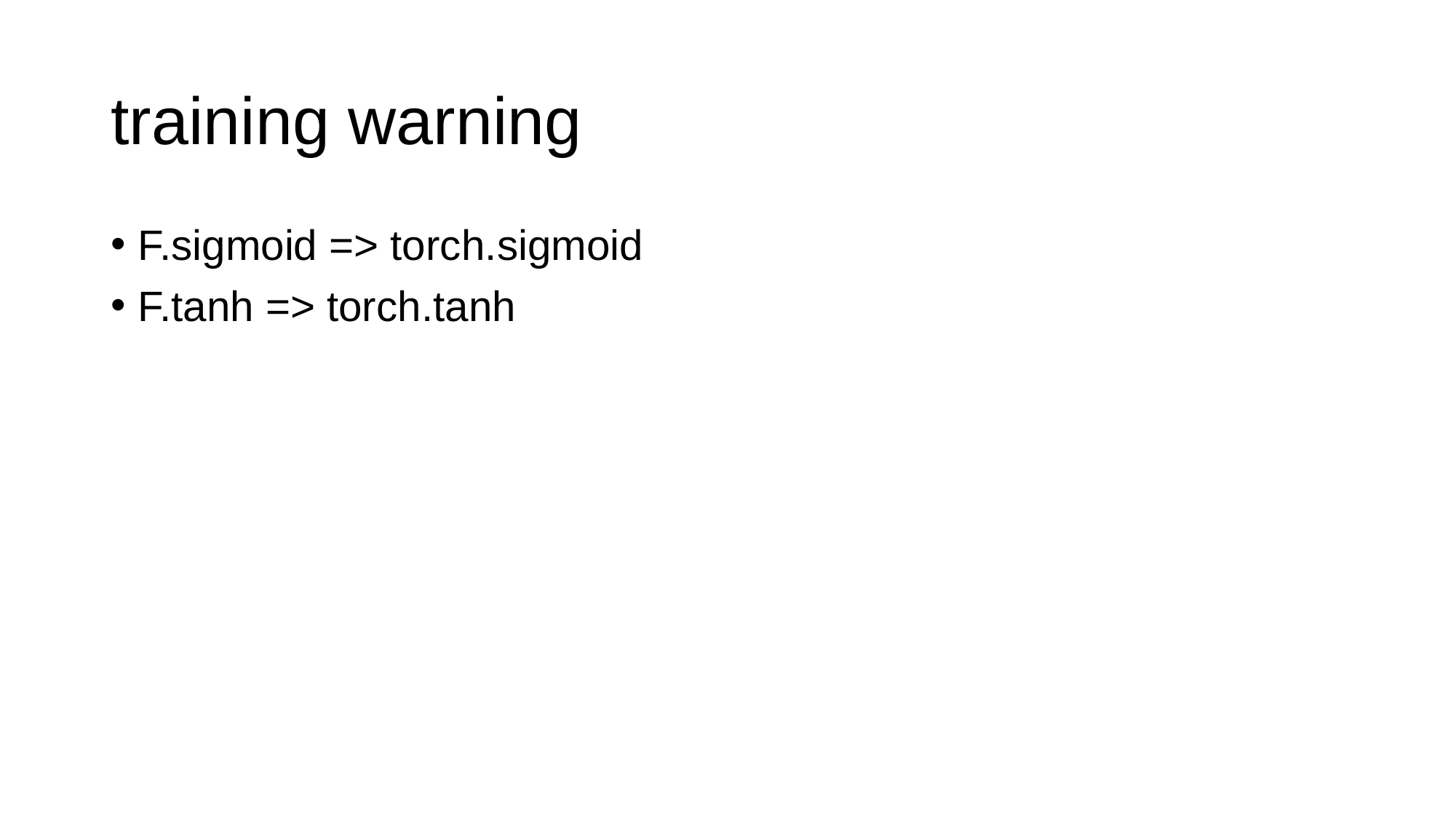

# training warning
F.sigmoid => torch.sigmoid
F.tanh => torch.tanh